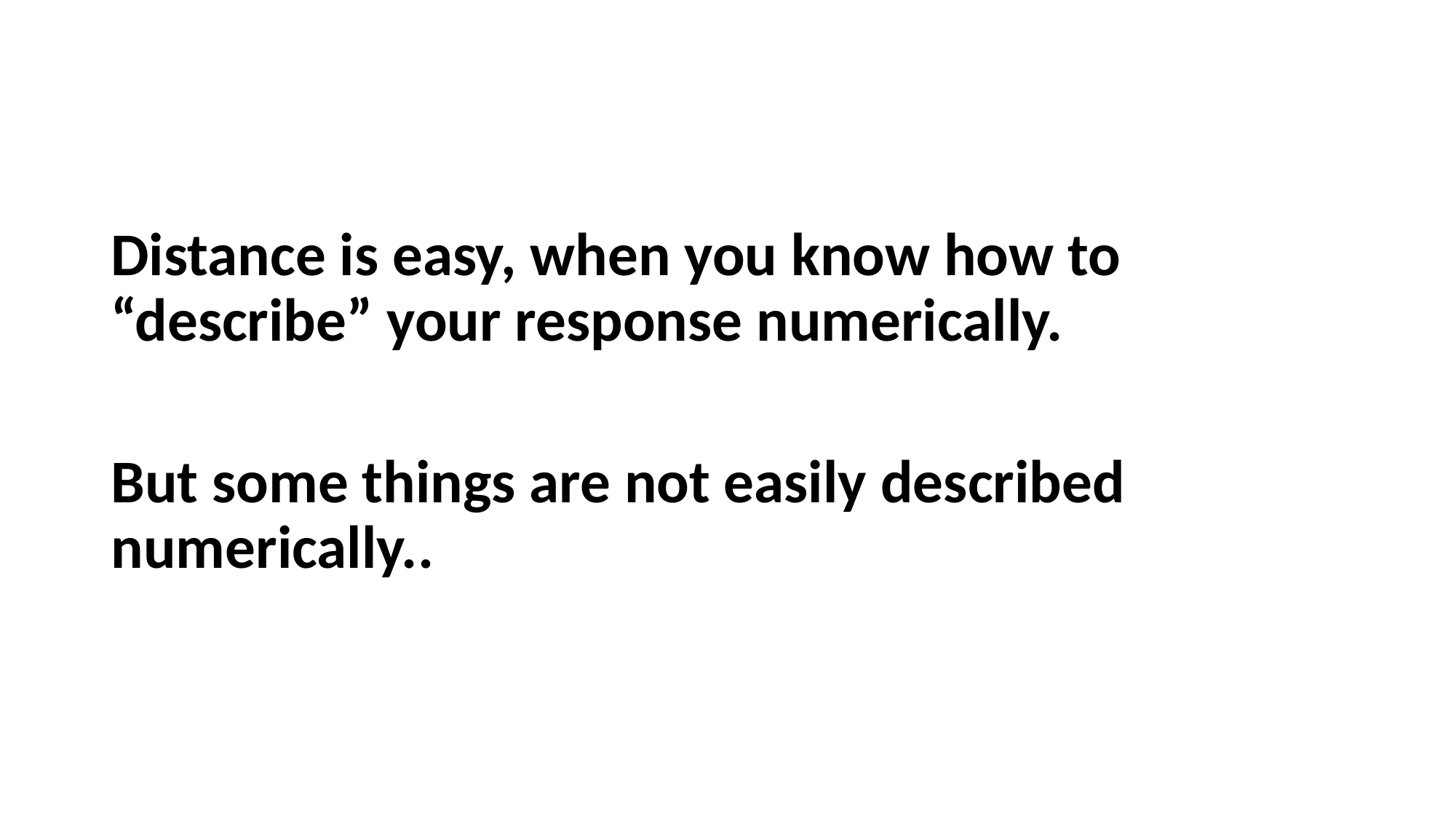

Distance is easy, when you know how to “describe” your response numerically.

But some things are not easily described numerically..